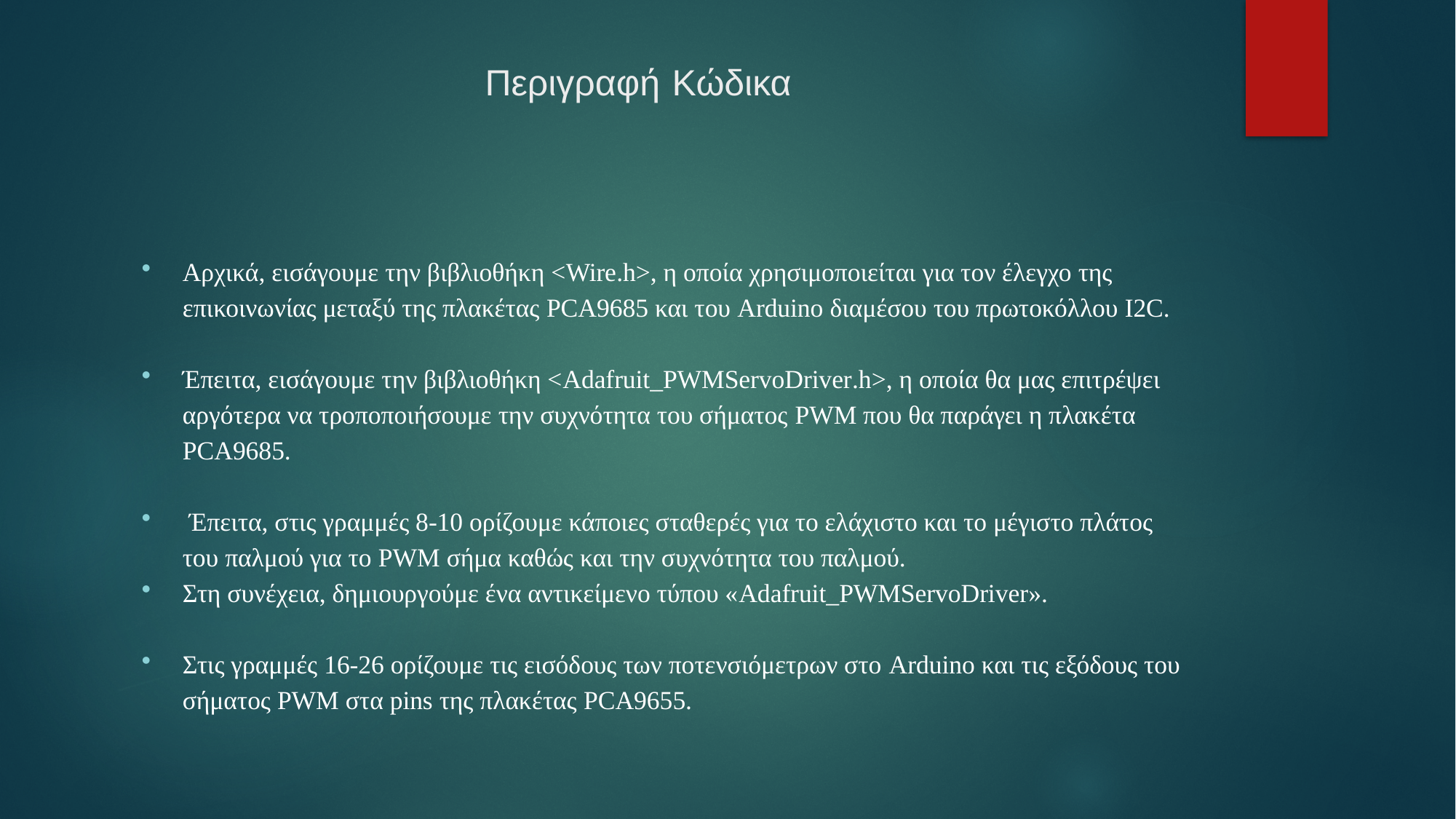

# Περιγραφή Κώδικα
Αρχικά, εισάγουμε την βιβλιοθήκη <Wire.h>, η οποία χρησιμοποιείται για τον έλεγχο της επικοινωνίας μεταξύ της πλακέτας PCA9685 και του Arduino διαμέσου του πρωτοκόλλου I2C.

Έπειτα, εισάγουμε την βιβλιοθήκη <Adafruit_PWMServoDriver.h>, η οποία θα μας επιτρέψει αργότερα να τροποποιήσουμε την συχνότητα του σήματος PWM που θα παράγει η πλακέτα PCA9685.

 Έπειτα, στις γραμμές 8-10 ορίζουμε κάποιες σταθερές για το ελάχιστο και το μέγιστο πλάτος του παλμού για το PWM σήμα καθώς και την συχνότητα του παλμού.
Στη συνέχεια, δημιουργούμε ένα αντικείμενο τύπου «Adafruit_PWMServoDriver».

Στις γραμμές 16-26 ορίζουμε τις εισόδους των ποτενσιόμετρων στο Arduino και τις εξόδους του σήματος PWM στα pins της πλακέτας PCA9655.